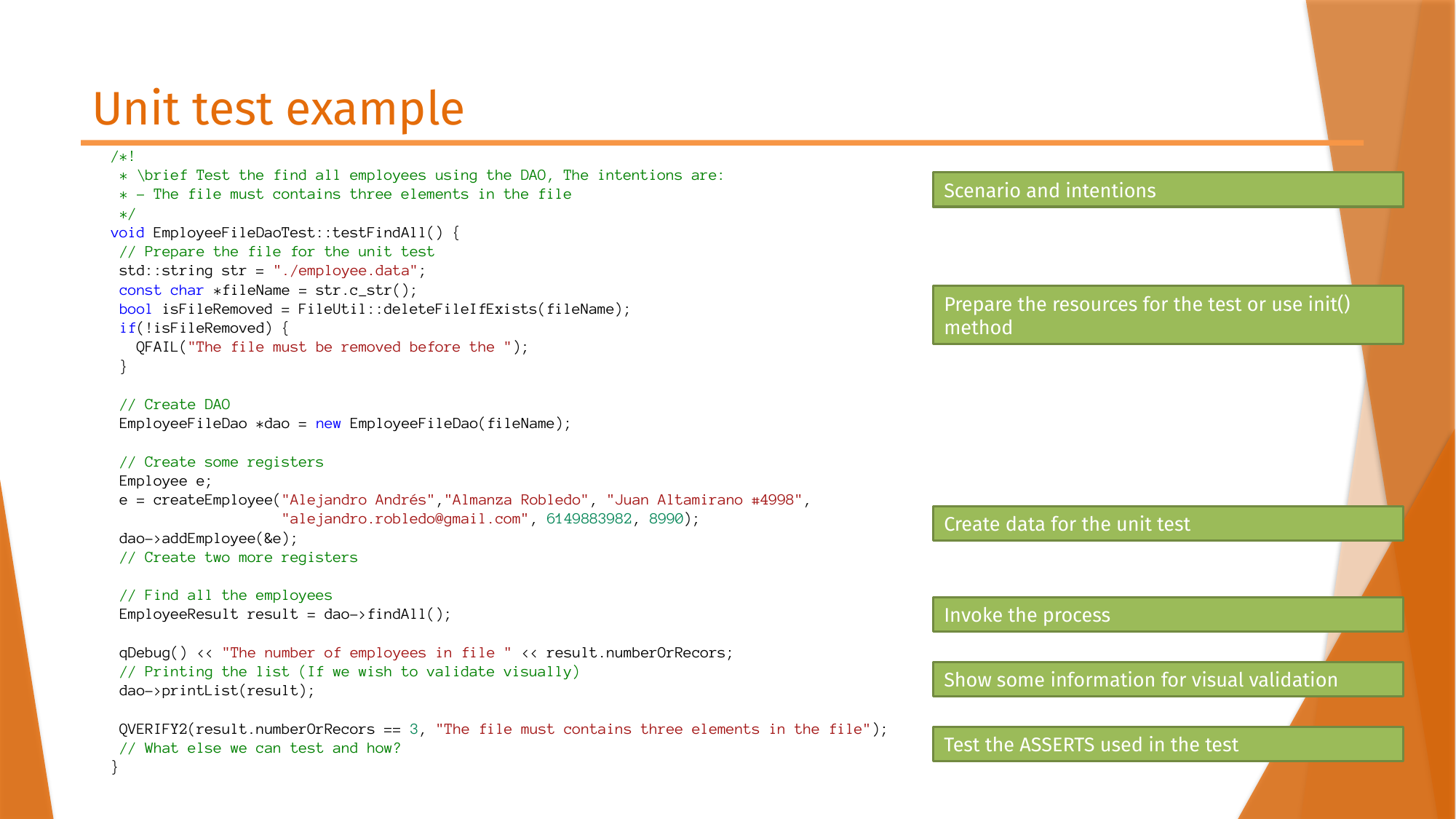

# Unit test example
/*!
 * \brief Test the find all employees using the DAO, The intentions are:
 * - The file must contains three elements in the file
 */
void EmployeeFileDaoTest::testFindAll() {
 // Prepare the file for the unit test
 std::string str = "./employee.data";
 const char *fileName = str.c_str();
 bool isFileRemoved = FileUtil::deleteFileIfExists(fileName);
 if(!isFileRemoved) {
   QFAIL("The file must be removed before the ");
 }
 // Create DAO
 EmployeeFileDao *dao = new EmployeeFileDao(fileName);
 // Create some registers
 Employee e;
 e = createEmployee("Alejandro Andrés","Almanza Robledo", "Juan Altamirano #4998",
                    "alejandro.robledo@gmail.com", 6149883982, 8990);
 dao->addEmployee(&e);
 // Create two more registers
 // Find all the employees
 EmployeeResult result = dao->findAll();

 qDebug() << "The number of employees in file " << result.numberOrRecors;
 // Printing the list (If we wish to validate visually)
 dao->printList(result);

 QVERIFY2(result.numberOrRecors == 3, "The file must contains three elements in the file");
 // What else we can test and how?
}
Scenario and intentions
Prepare the resources for the test or use init() method
Create data for the unit test
Invoke the process
Show some information for visual validation
Test the ASSERTS used in the test